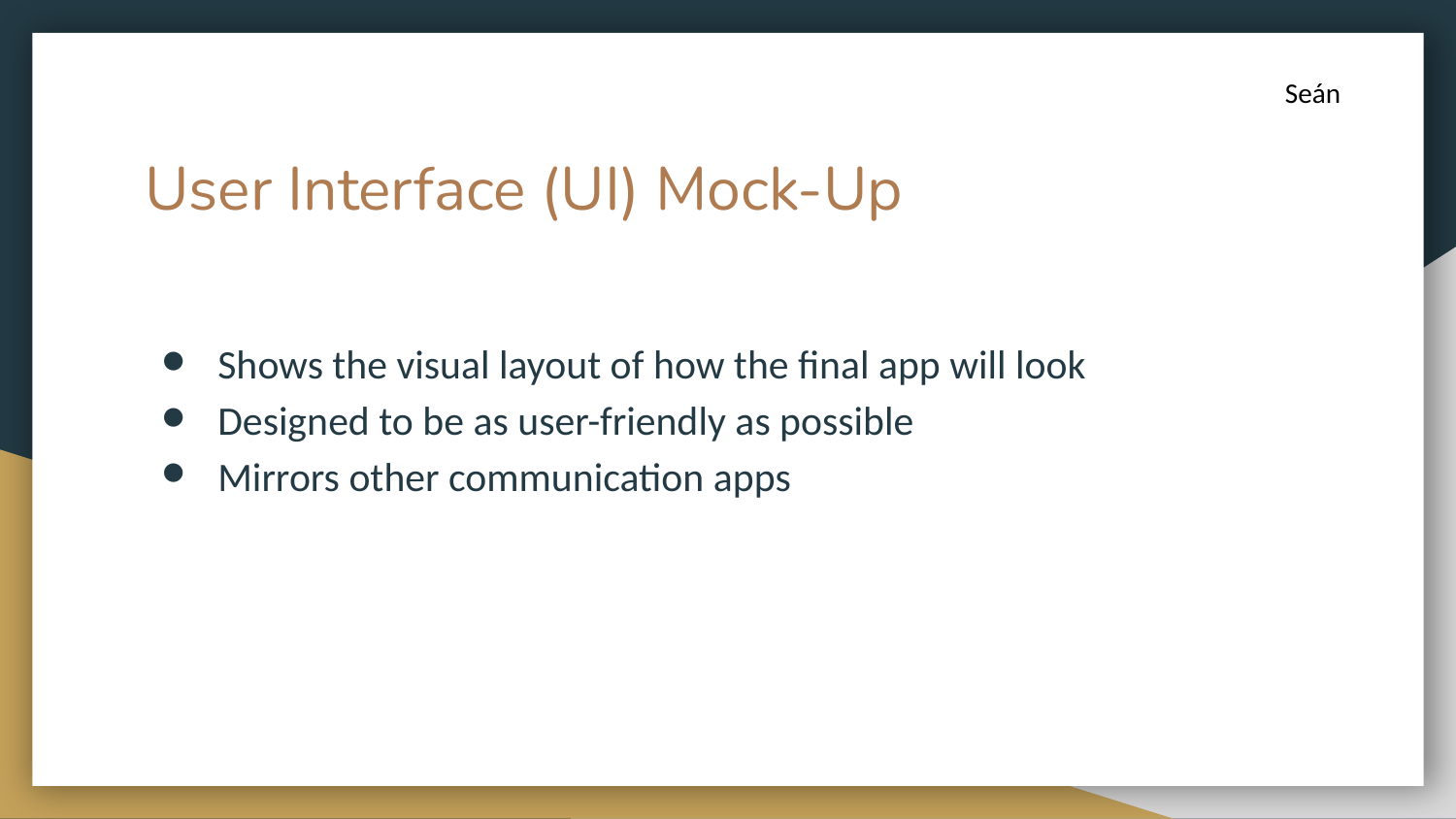

Seán
# User Interface (UI) Mock-Up
Shows the visual layout of how the final app will look
Designed to be as user-friendly as possible
Mirrors other communication apps